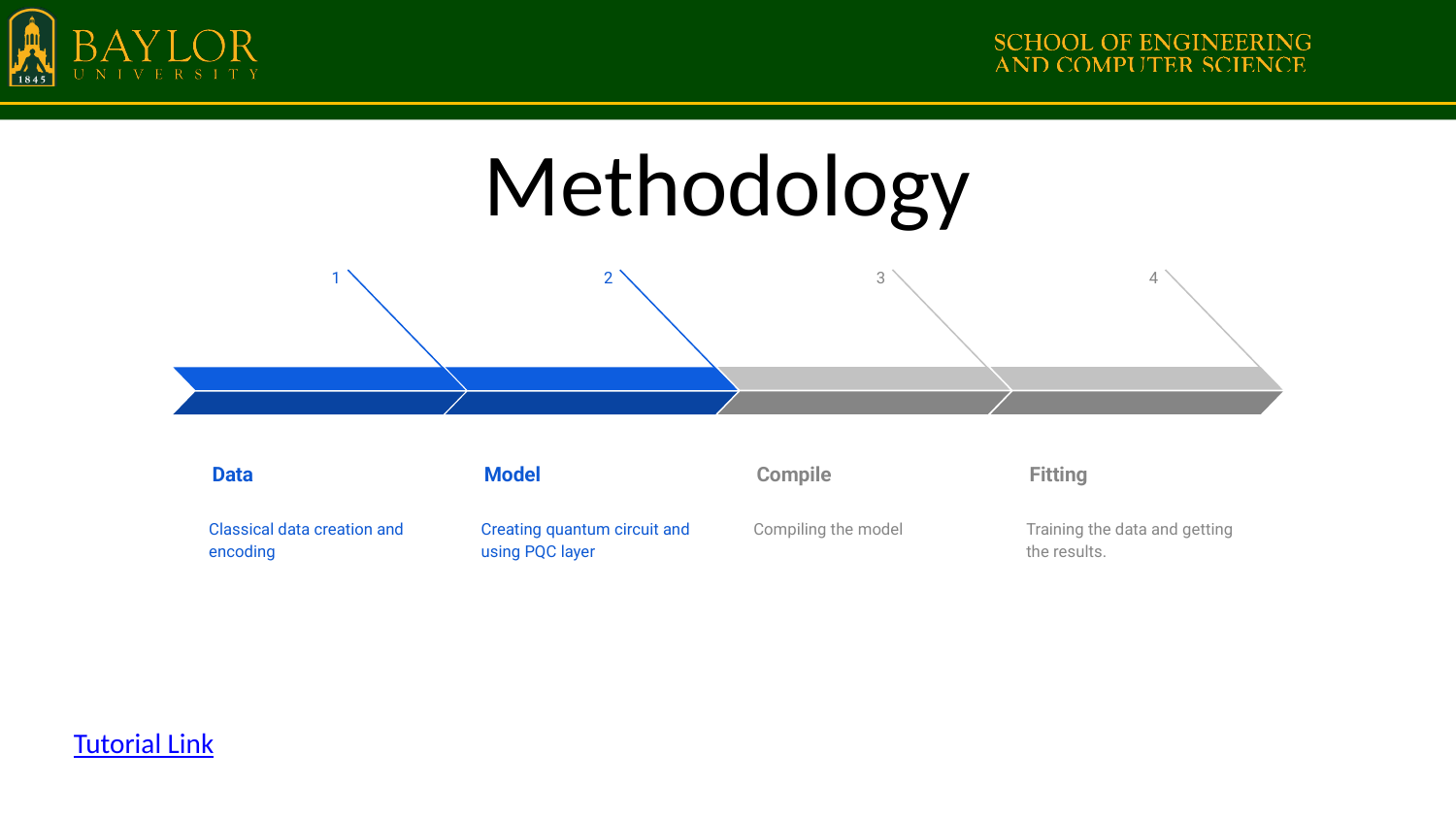

# Methodology
4

Fitting
Training the data and getting the results.
3

Compile
Compiling the model
1

Data
Classical data creation and encoding
2

Model
Creating quantum circuit and using PQC layer
Tutorial Link